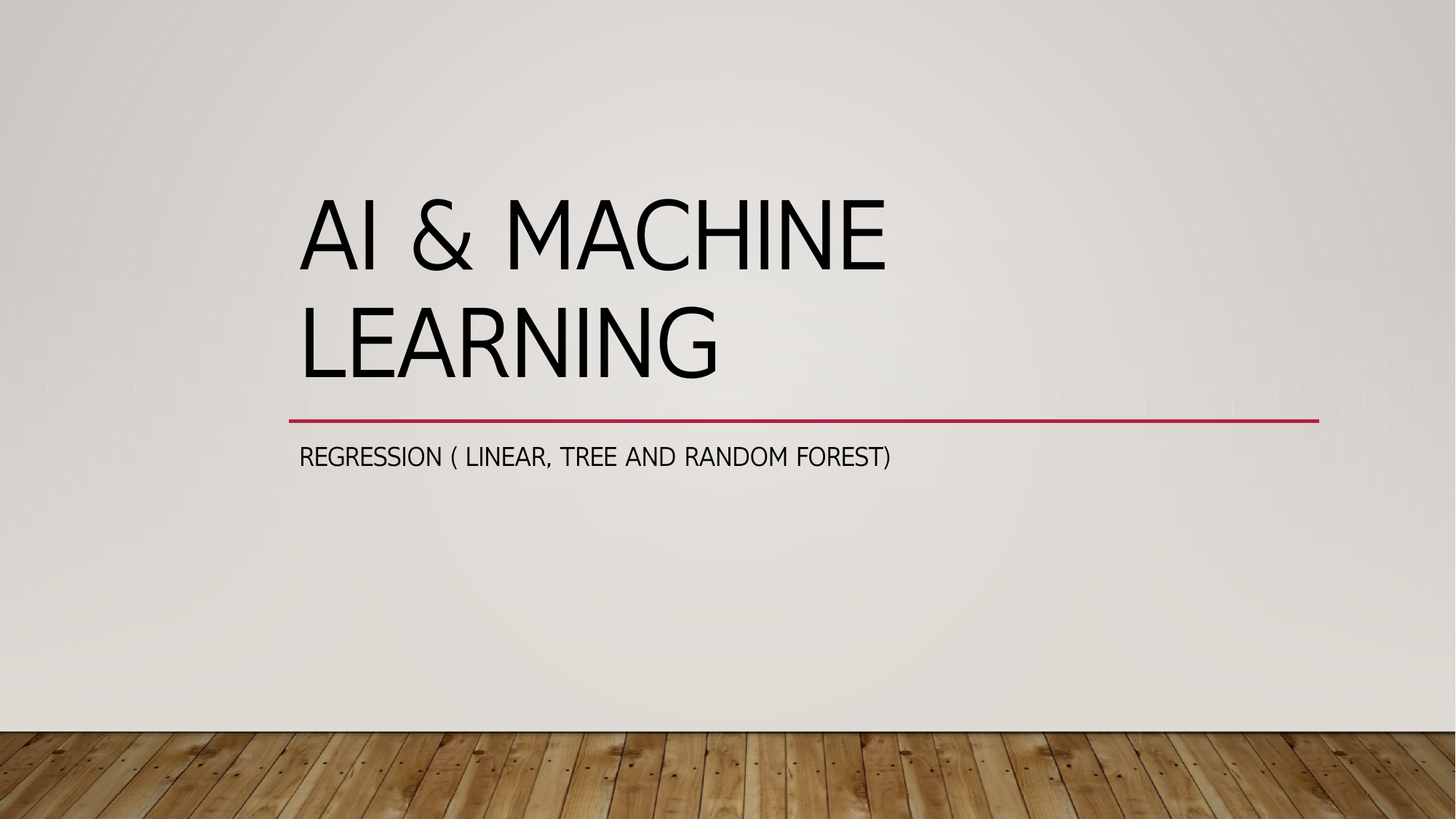

# AI & MACHINE Learning
Regression ( Linear, tree and random forest)